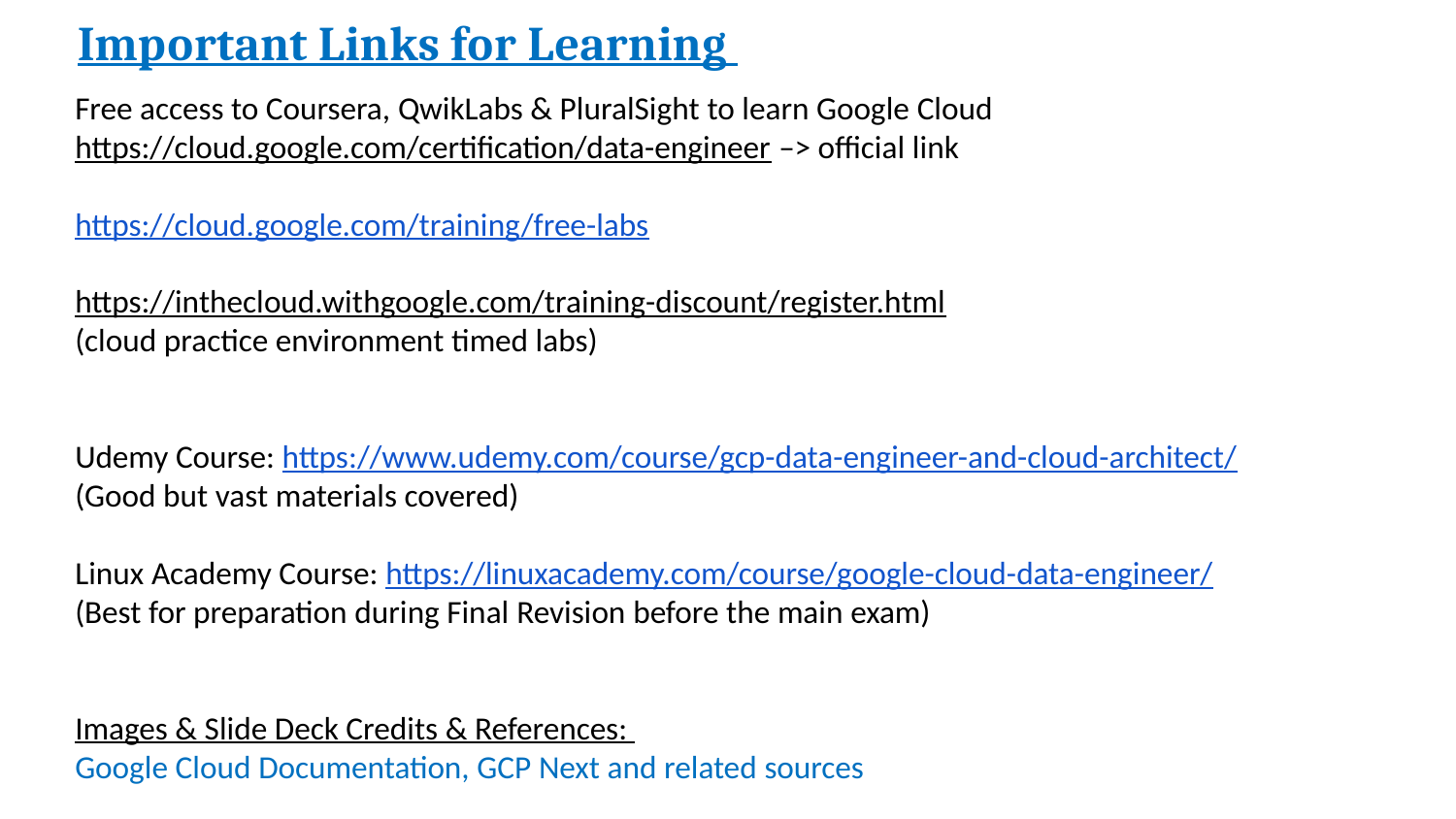

Important Links for Learning ​
Free access to Coursera, QwikLabs & PluralSight to learn Google Cloud​
https://cloud.google.com/certification/data-engineer –> official link

https://cloud.google.com/training/free-labs

https://inthecloud.withgoogle.com/training-discount/register.html
(cloud practice environment timed labs)​

​
Udemy Course: https://www.udemy.com/course/gcp-data-engineer-and-cloud-architect/
(Good but vast materials covered)​
​
Linux Academy Course: https://linuxacademy.com/course/google-cloud-data-engineer/
(Best for preparation during Final Revision before the main exam)​
​
​
Images & Slide Deck Credits & References: ​
Google Cloud Documentation, GCP Next and related sources